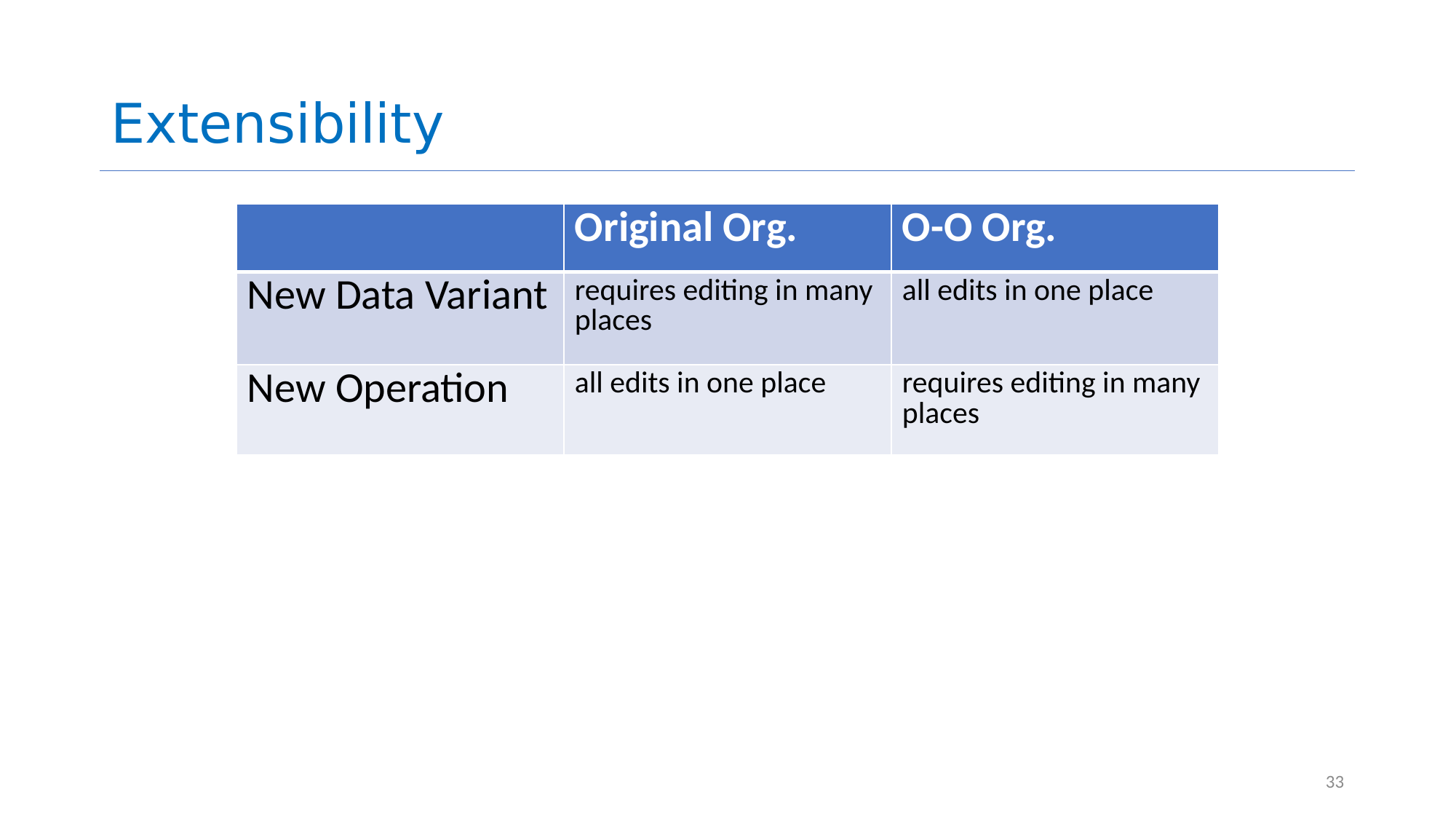

# Extensibility
|  | Original Org. | O-O Org. |
| --- | --- | --- |
| New Data Variant | requires editing in many places | all edits in one place |
| New Operation | all edits in one place | requires editing in many places |
33